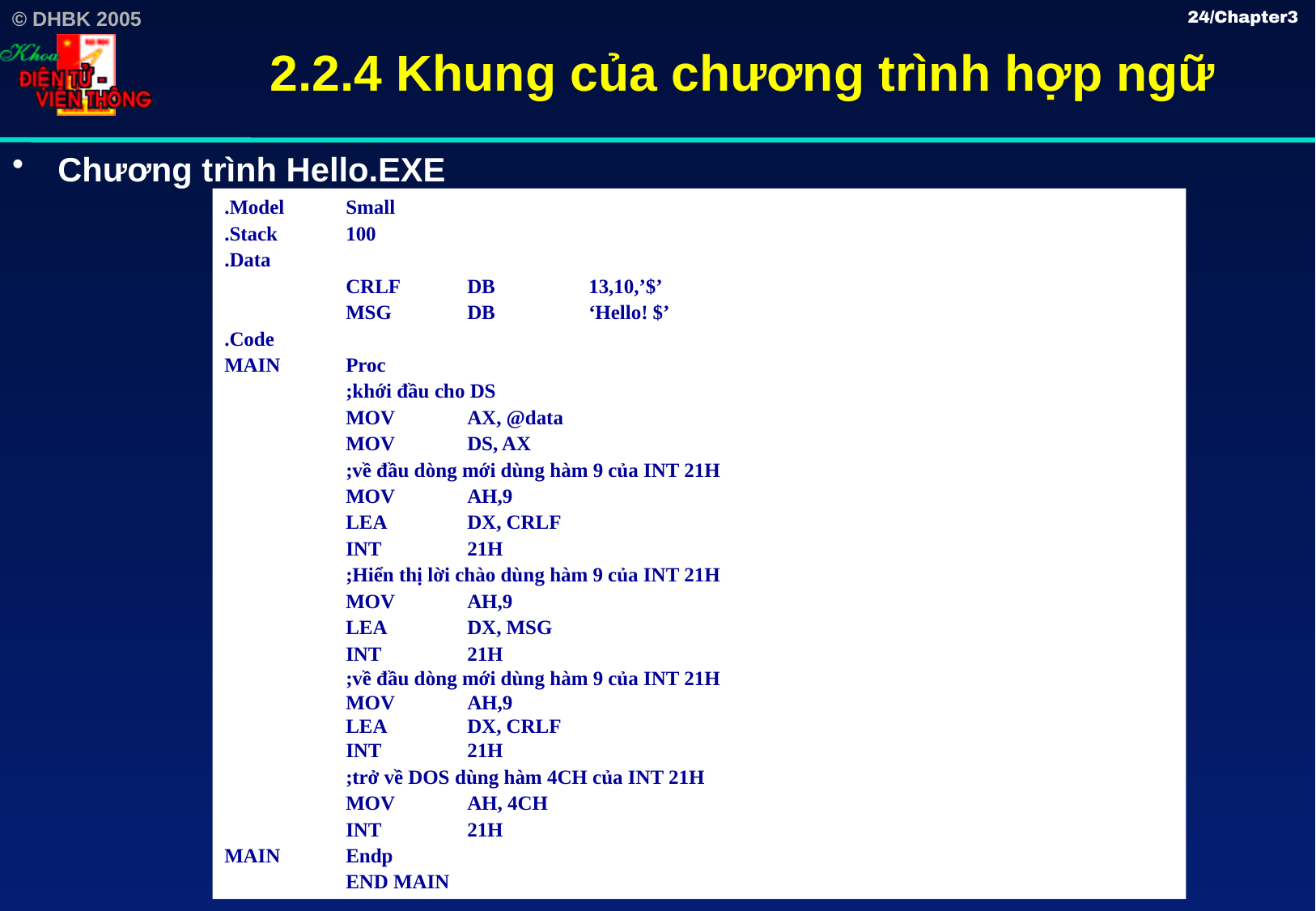

# 2.2.4 Khung của chương trình hợp ngữ
24/Chapter3
Chương trình Hello.EXE
.Model	Small
.Stack	100
.Data
	CRLF	DB	13,10,’$’
	MSG	DB	‘Hello! $’
.Code
MAIN	Proc
	;khới đầu cho DS
	MOV	AX, @data
	MOV	DS, AX
	;về đầu dòng mới dùng hàm 9 của INT 21H
	MOV	AH,9
	LEA	DX, CRLF
	INT	21H
	;Hiển thị lời chào dùng hàm 9 của INT 21H
	MOV 	AH,9
	LEA	DX, MSG
	INT 	21H
	;về đầu dòng mới dùng hàm 9 của INT 21H
	MOV	AH,9
	LEA	DX, CRLF
	INT	21H
	;trở về DOS dùng hàm 4CH của INT 21H
	MOV	AH, 4CH
	INT	21H
MAIN	Endp
	END MAIN